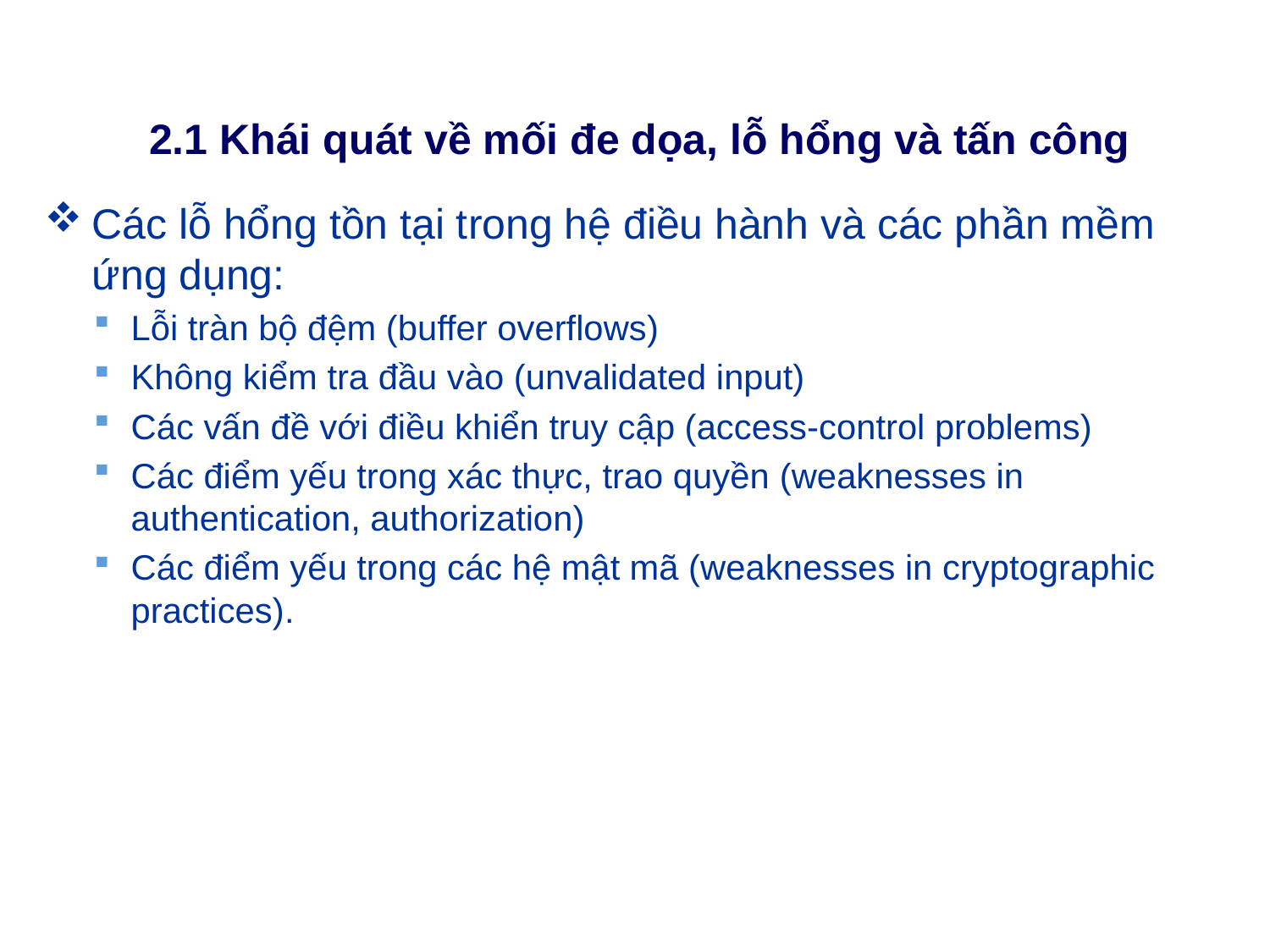

# 2.1 Khái quát về mối đe dọa, lỗ hổng và tấn công
Các lỗ hổng tồn tại trong hệ điều hành và các phần mềm ứng dụng:
Lỗi tràn bộ đệm (buffer overflows)
Không kiểm tra đầu vào (unvalidated input)
Các vấn đề với điều khiển truy cập (access-control problems)
Các điểm yếu trong xác thực, trao quyền (weaknesses in authentication, authorization)
Các điểm yếu trong các hệ mật mã (weaknesses in cryptographic practices).